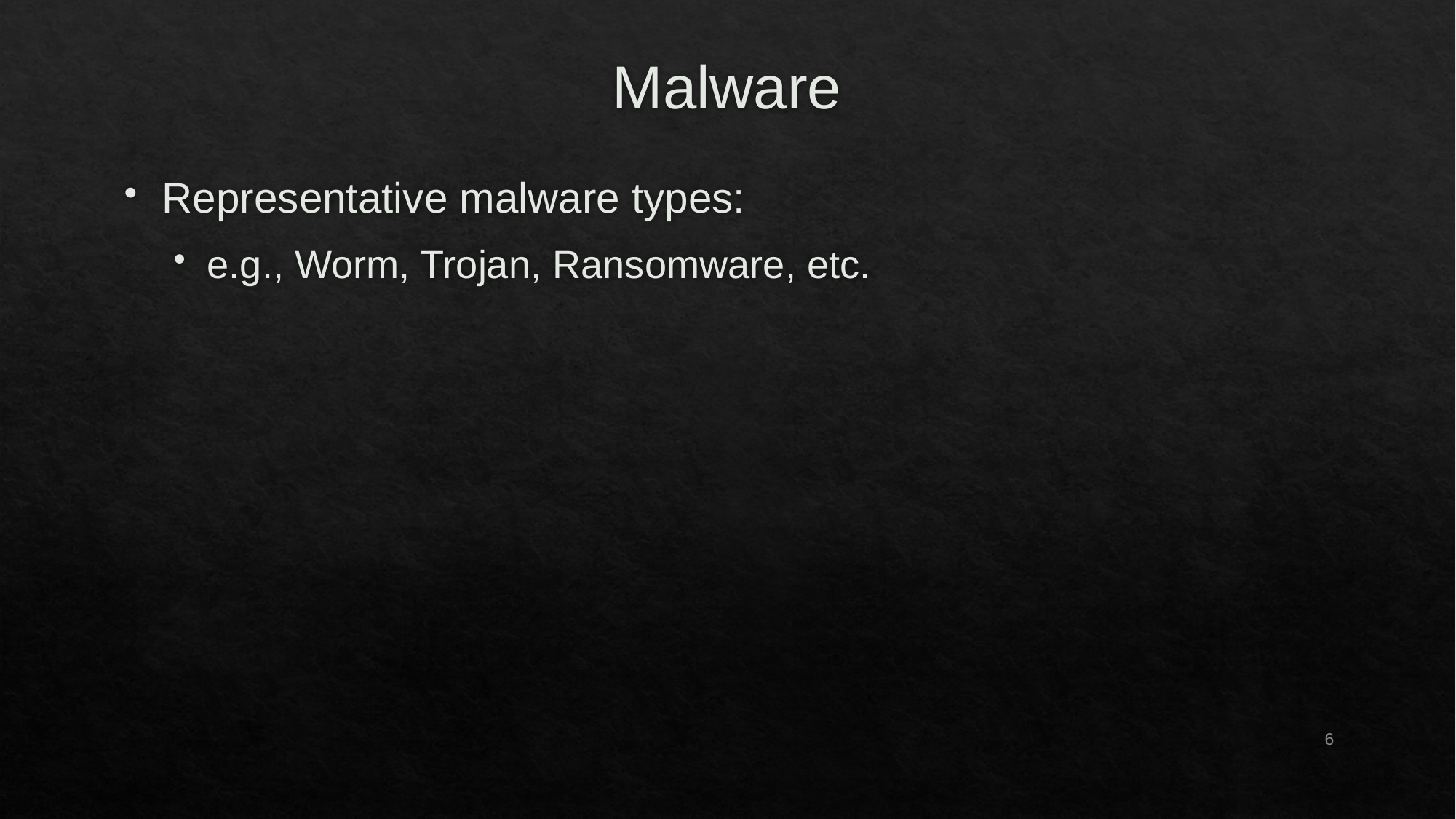

# Malware
Representative malware types:
e.g., Worm, Trojan, Ransomware, etc.
6